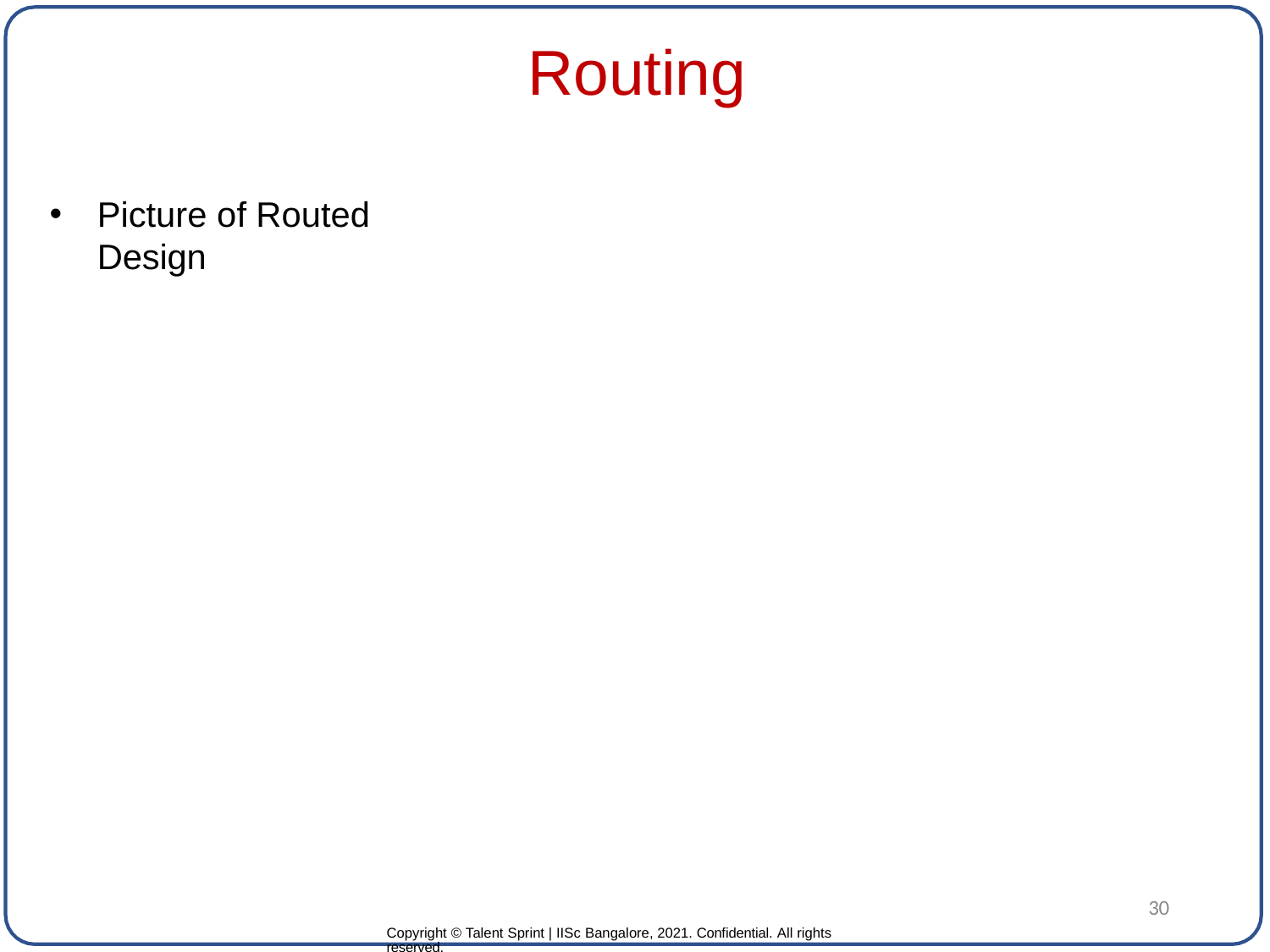

# Routing
Picture of Routed Design
30
Copyright © Talent Sprint | IISc Bangalore, 2021. Confidential. All rights reserved.